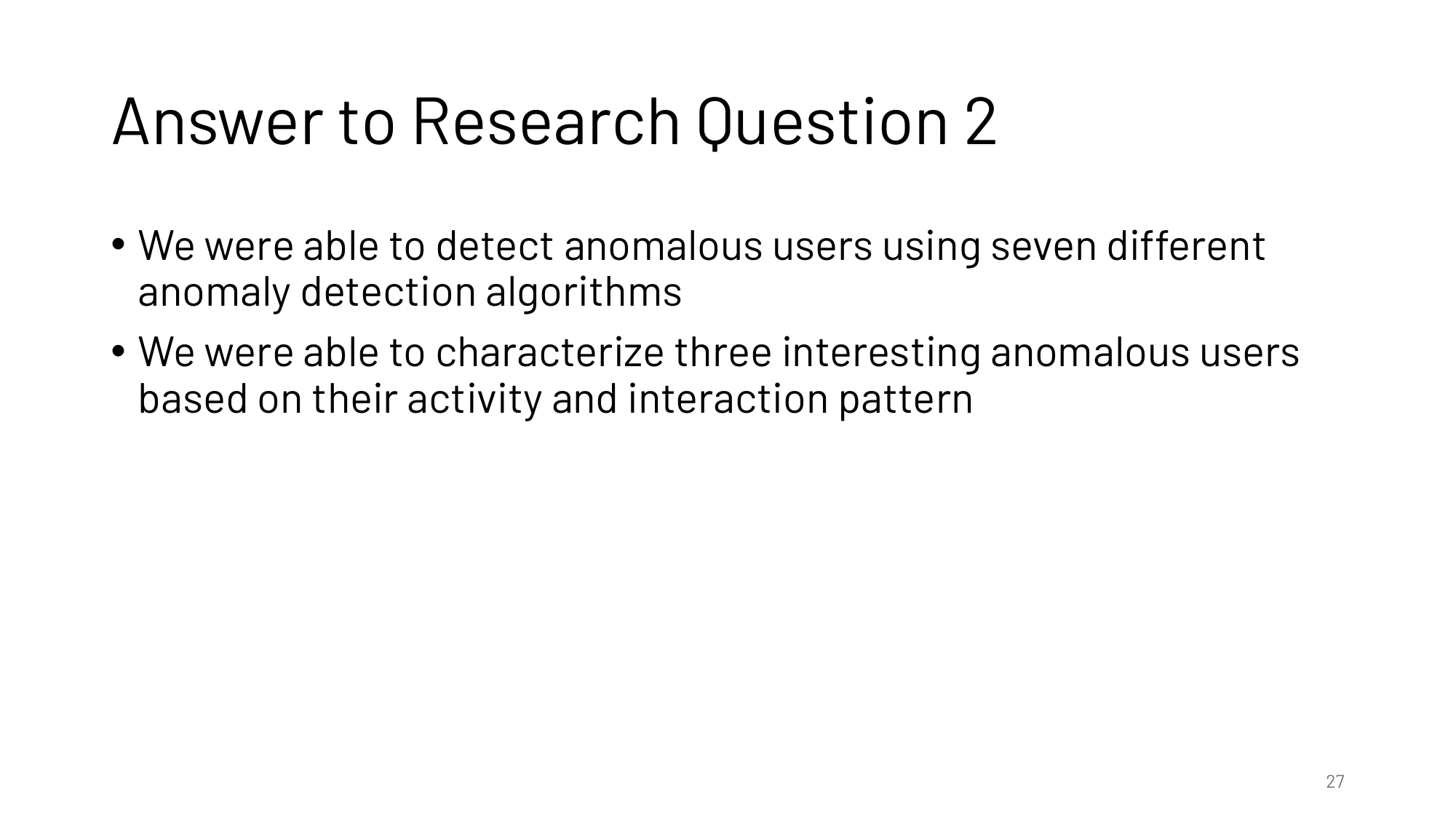

# Answer to Research Question 2
We were able to detect anomalous users using seven different anomaly detection algorithms
We were able to characterize three interesting anomalous users based on their activity and interaction pattern

27